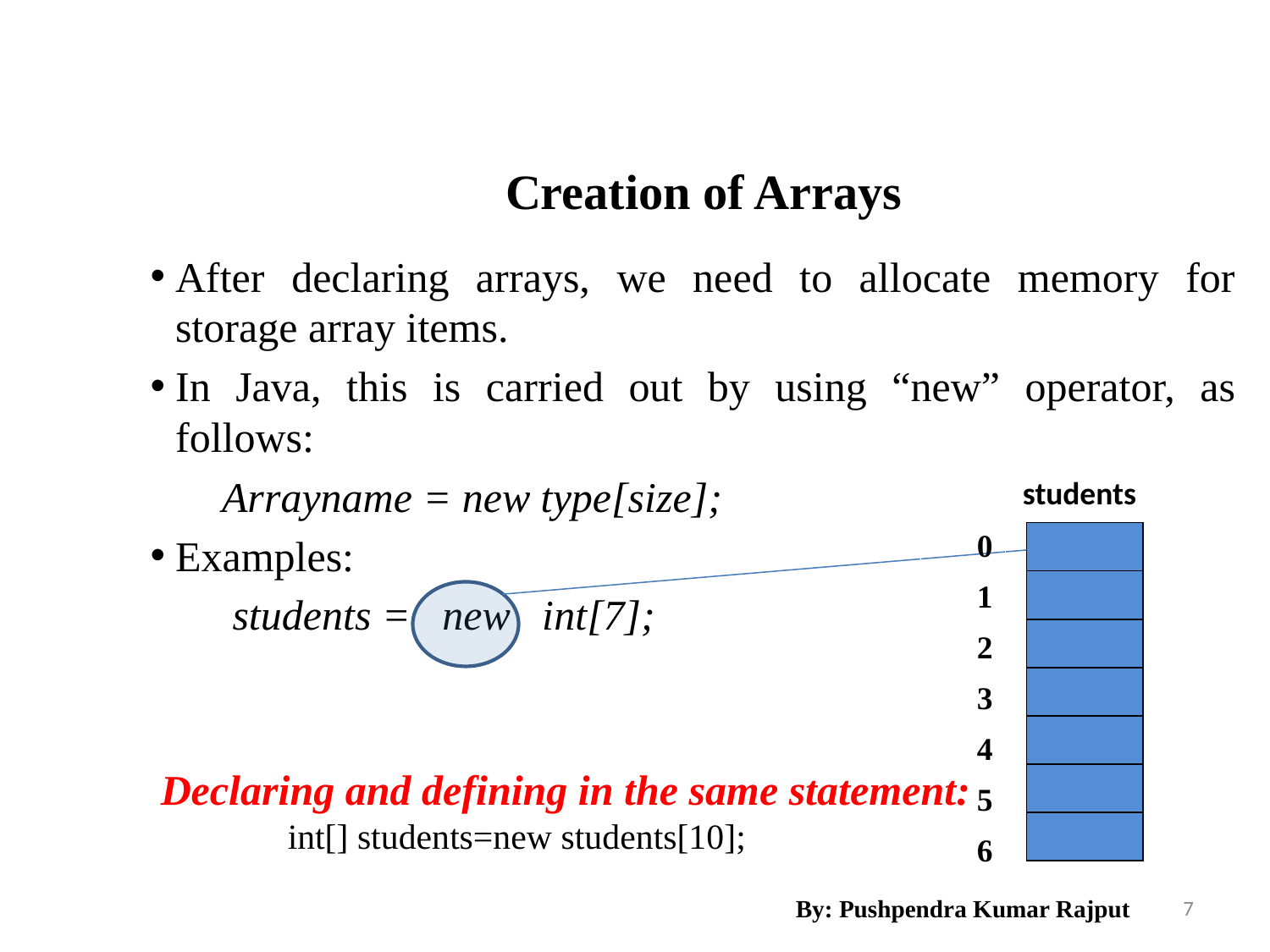

Creation of Arrays
After declaring arrays, we need to allocate memory for storage array items.
In Java, this is carried out by using “new” operator, as follows:
	Arrayname = new type[size];
Examples:
 	 students =   new   int[7];
students
| 0 |
| --- |
| 1 |
| 2 |
| 3 |
| 4 |
| 5 |
| 6 |
|  |
| --- |
|  |
|  |
|  |
|  |
|  |
|  |

Declaring and defining in the same statement:
	int[] students=new students[10];
By: Pushpendra Kumar Rajput
7